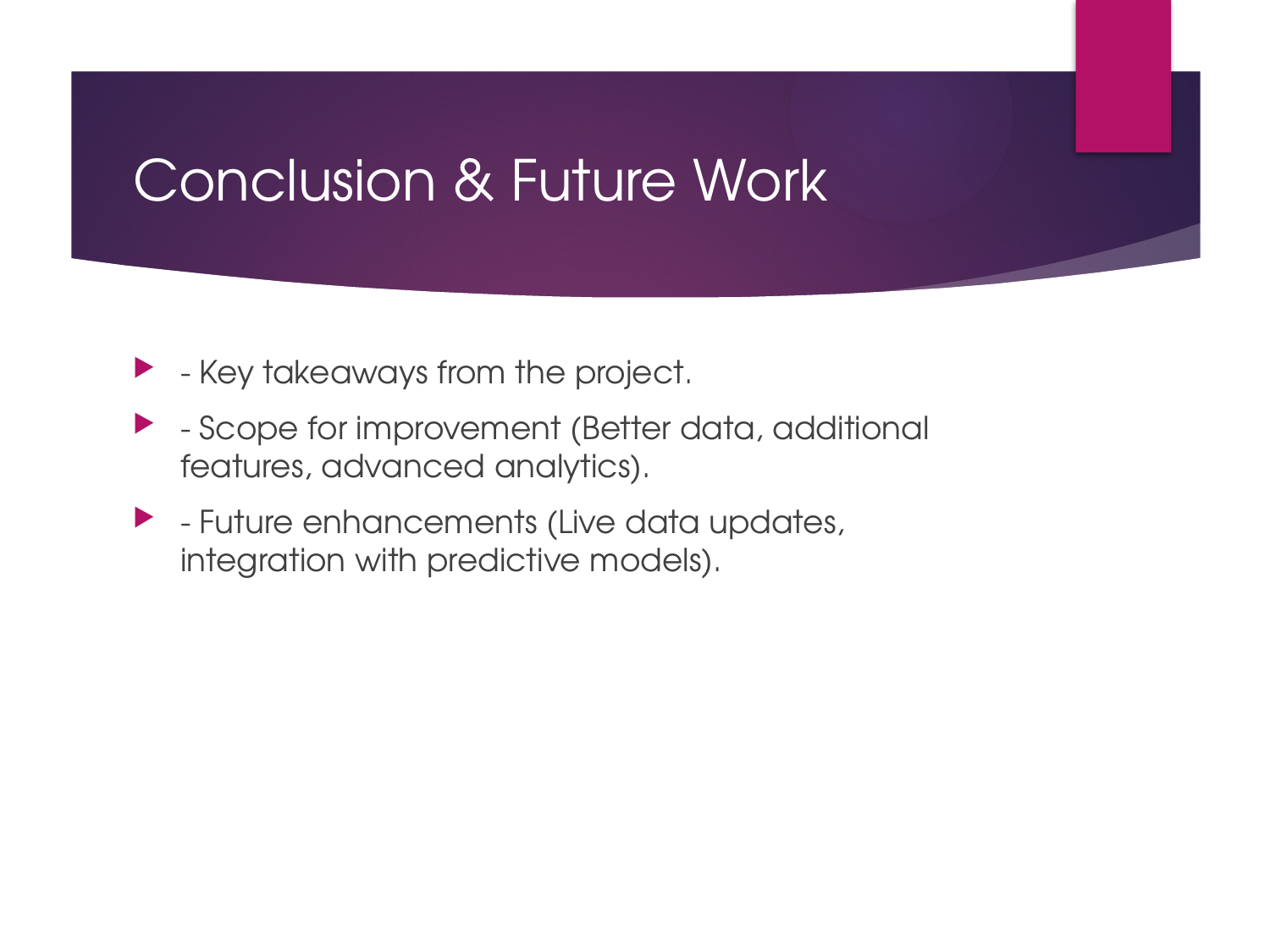

# Conclusion & Future Work
- Key takeaways from the project.
- Scope for improvement (Better data, additional features, advanced analytics).
- Future enhancements (Live data updates, integration with predictive models).